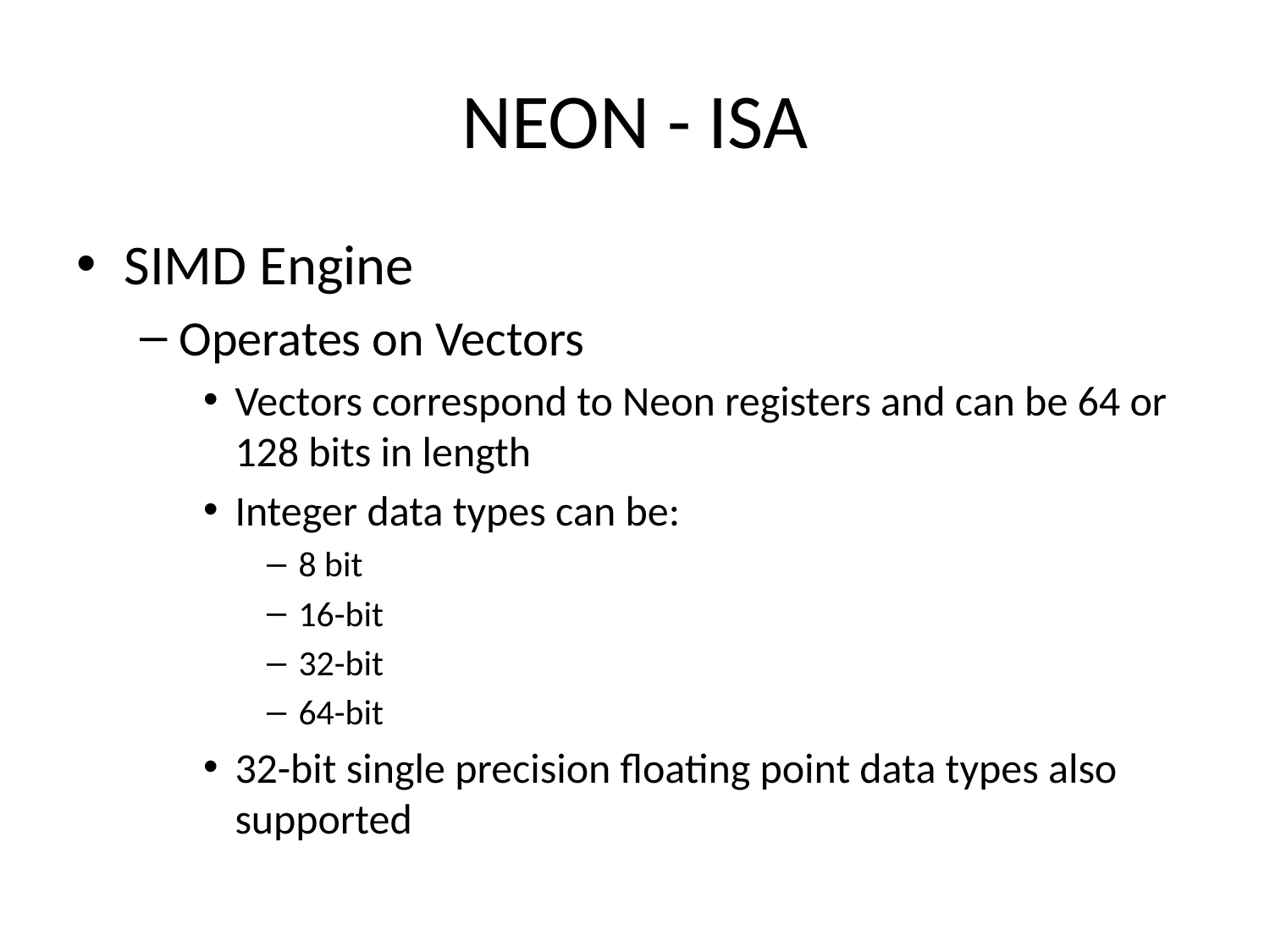

# NEON - ISA
SIMD Engine
Operates on Vectors
Vectors correspond to Neon registers and can be 64 or 128 bits in length
Integer data types can be:
8 bit
16-bit
32-bit
64-bit
32-bit single precision floating point data types also supported